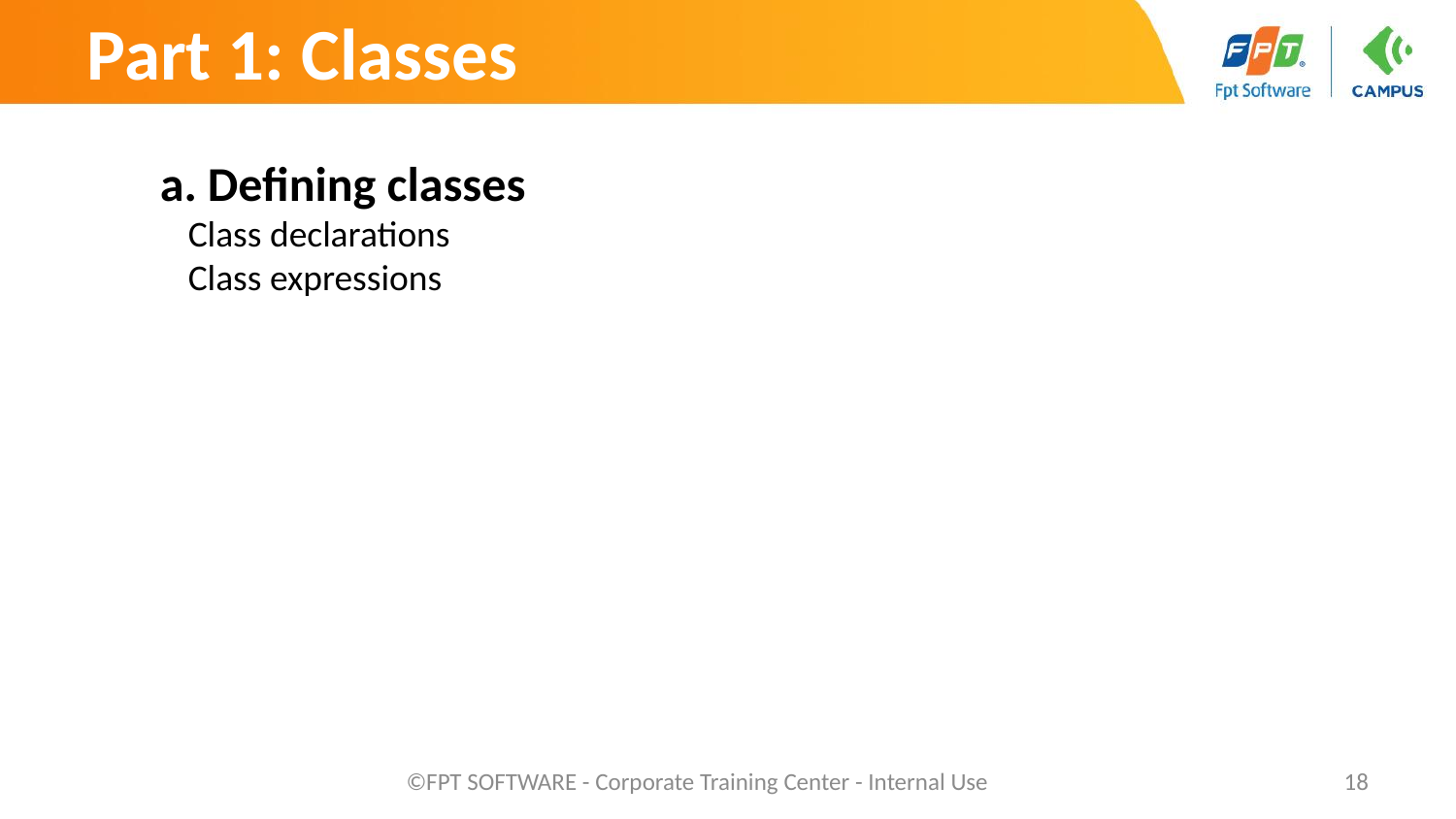

Part 1: Classes
a. Defining classes
Class declarations
Class expressions

©FPT SOFTWARE - Corporate Training Center - Internal Use
18